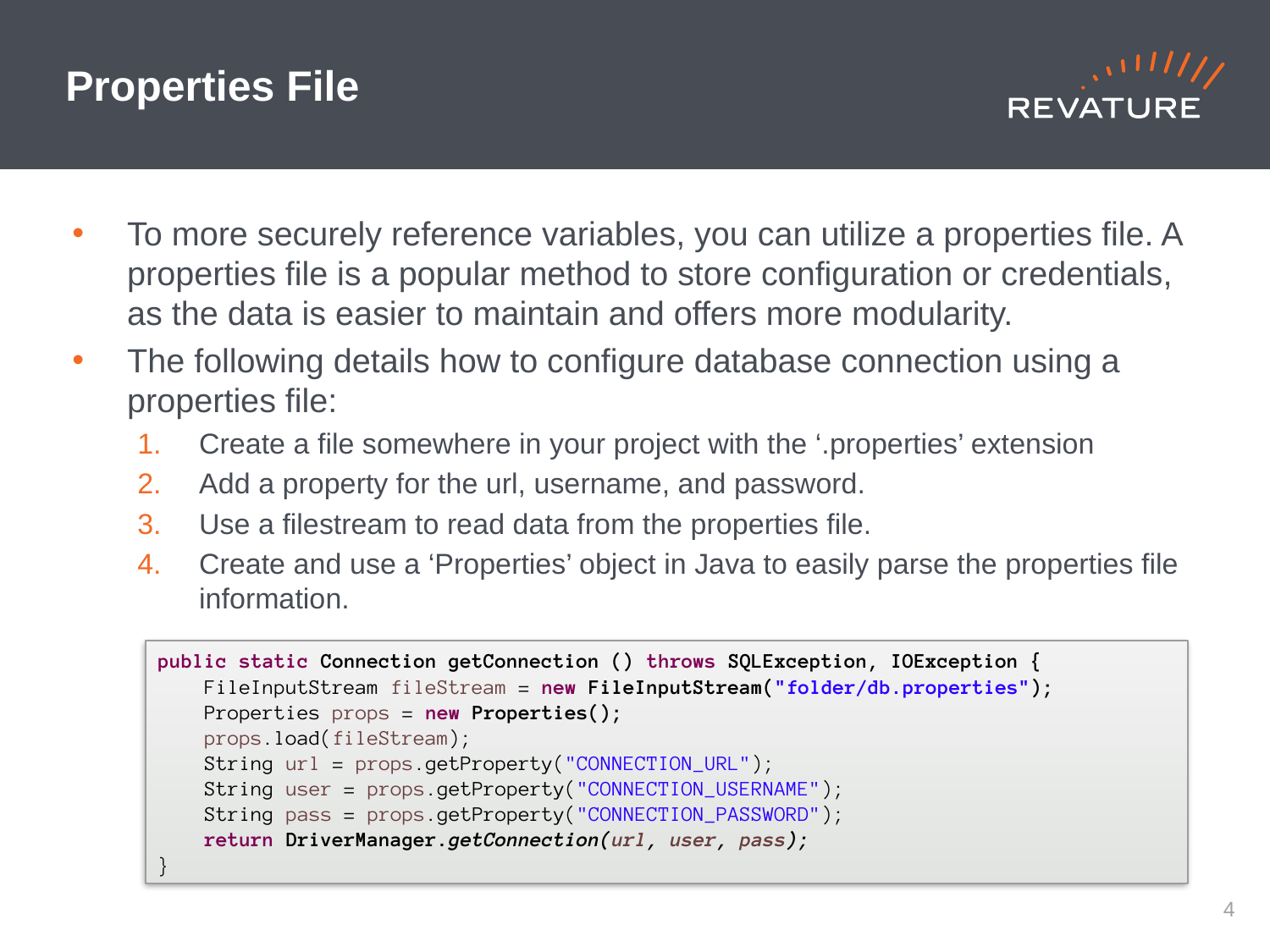

# Properties File
To more securely reference variables, you can utilize a properties file. A properties file is a popular method to store configuration or credentials, as the data is easier to maintain and offers more modularity.
The following details how to configure database connection using a properties file:
Create a file somewhere in your project with the ‘.properties’ extension
Add a property for the url, username, and password.
Use a filestream to read data from the properties file.
Create and use a ‘Properties’ object in Java to easily parse the properties file information.
public static Connection getConnection () throws SQLException, IOException {
    FileInputStream fileStream = new FileInputStream("folder/db.properties");
    Properties props = new Properties();
    props.load(fileStream);
    String url = props.getProperty("CONNECTION_URL");
    String user = props.getProperty("CONNECTION_USERNAME");
    String pass = props.getProperty("CONNECTION_PASSWORD");
    return DriverManager.getConnection(url, user, pass);
}
4